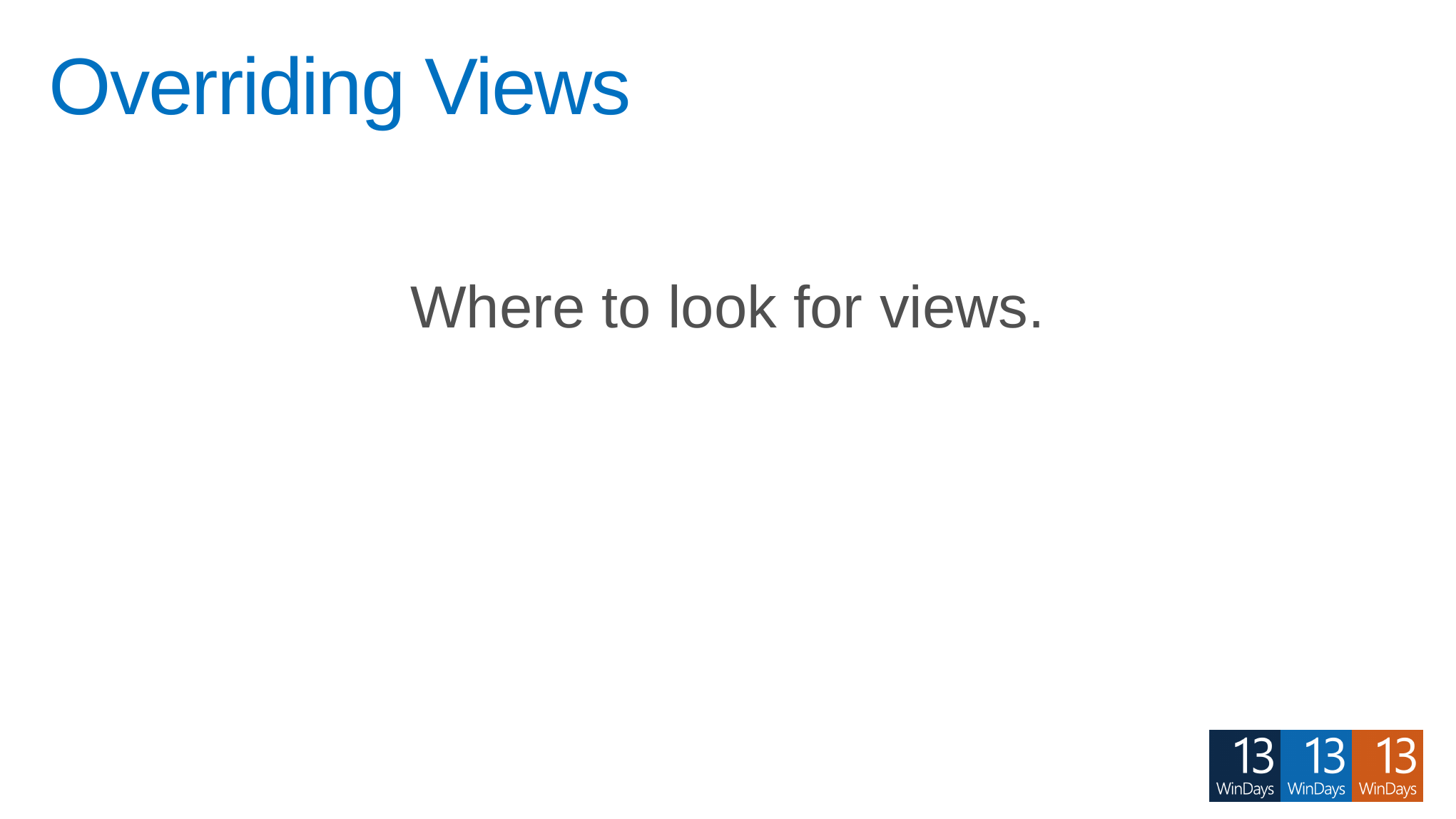

# Overriding Views
Where to look for views.